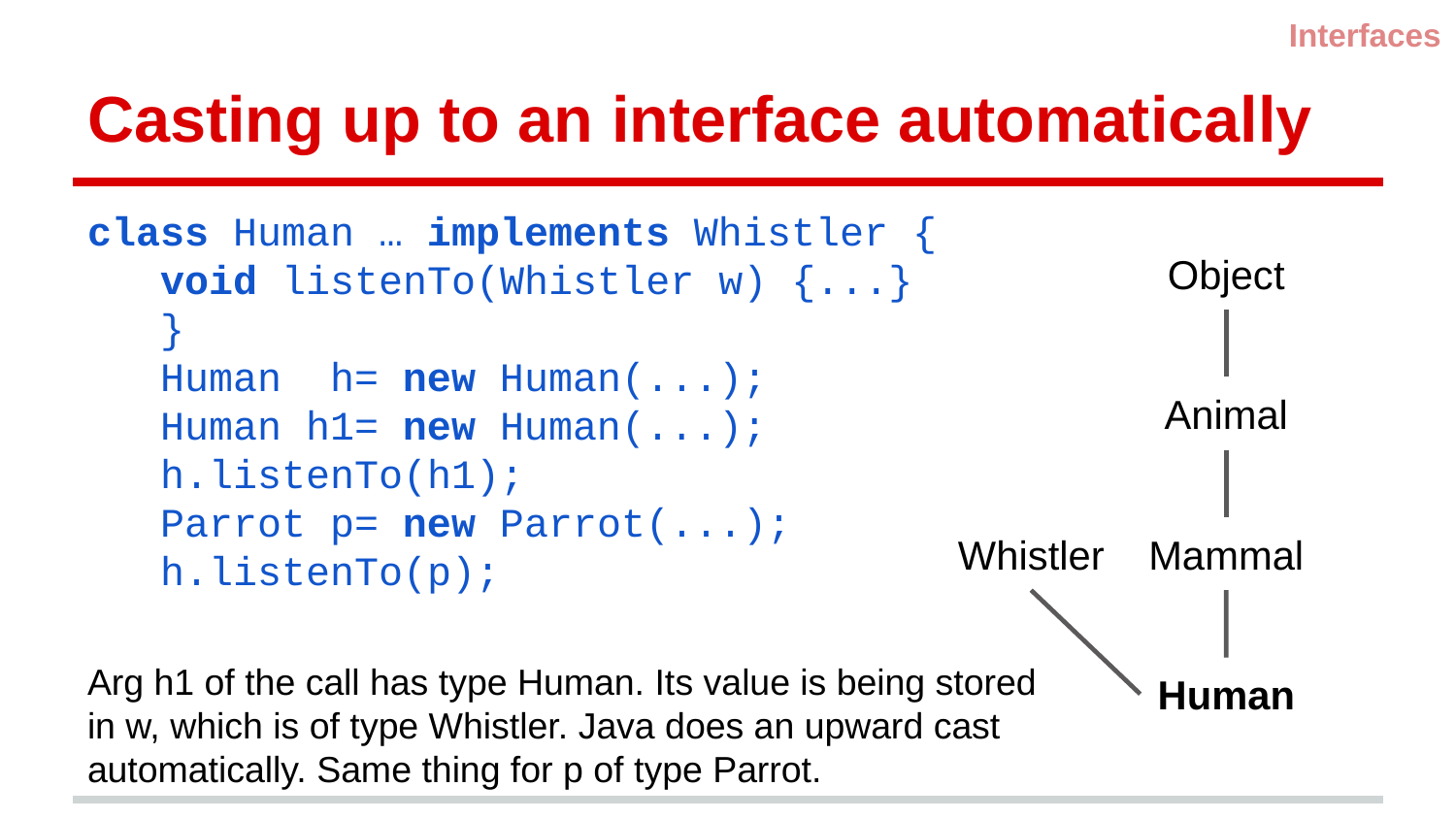

Interfaces
# Casting up to an interface automatically
class Human … implements Whistler {
void listenTo(Whistler w) {...}
}
Human  h= new Human(...);
Human h1= new Human(...);
h.listenTo(h1);
Parrot p= new Parrot(...);
h.listenTo(p);

Object
Animal
Mammal
Whistler
Arg h1 of the call has type Human. Its value is being stored in w, which is of type Whistler. Java does an upward cast automatically. Same thing for p of type Parrot.
Human